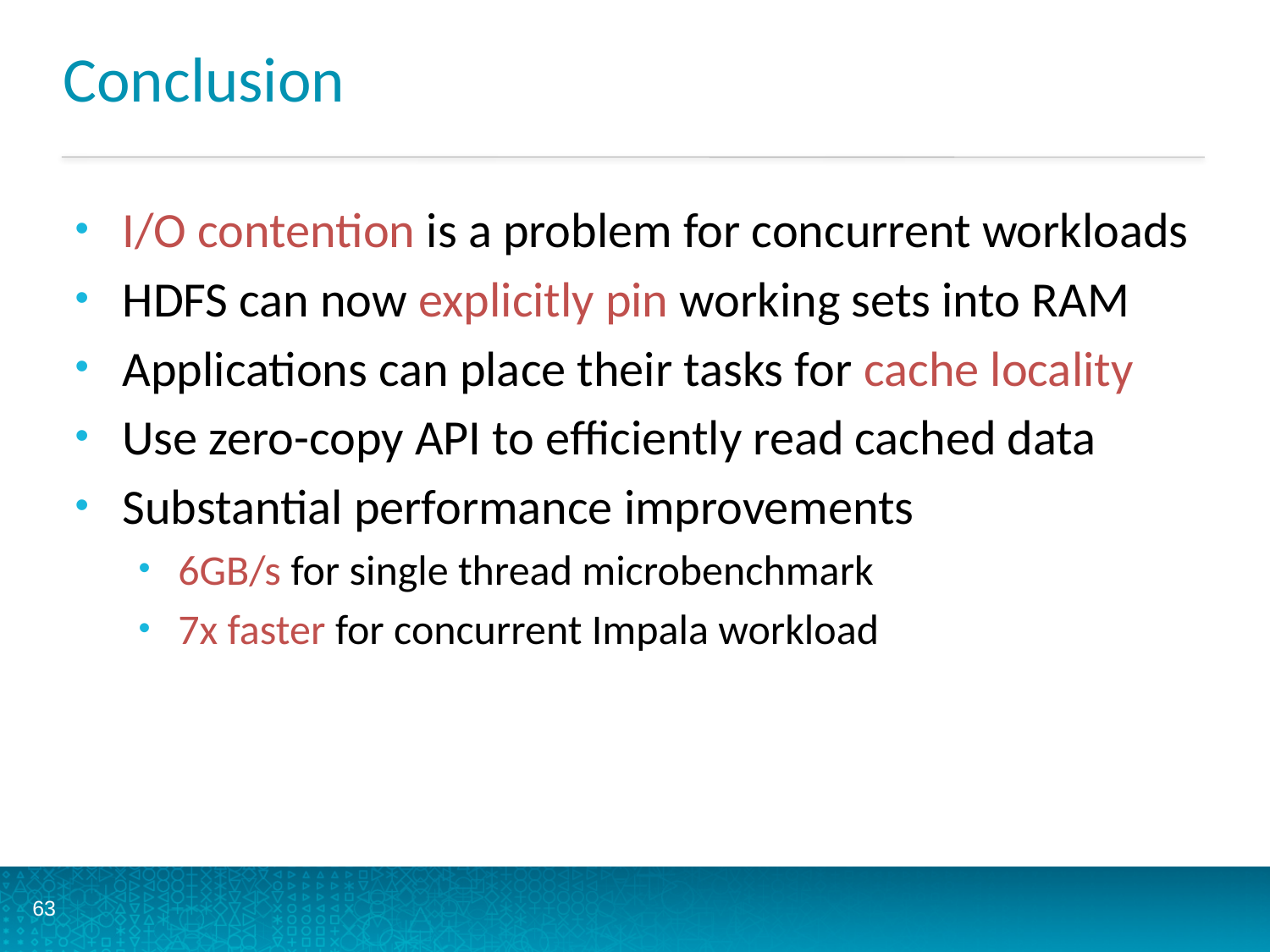

# Conclusion
I/O contention is a problem for concurrent workloads
HDFS can now explicitly pin working sets into RAM
Applications can place their tasks for cache locality
Use zero-copy API to efficiently read cached data
Substantial performance improvements
6GB/s for single thread microbenchmark
7x faster for concurrent Impala workload
63